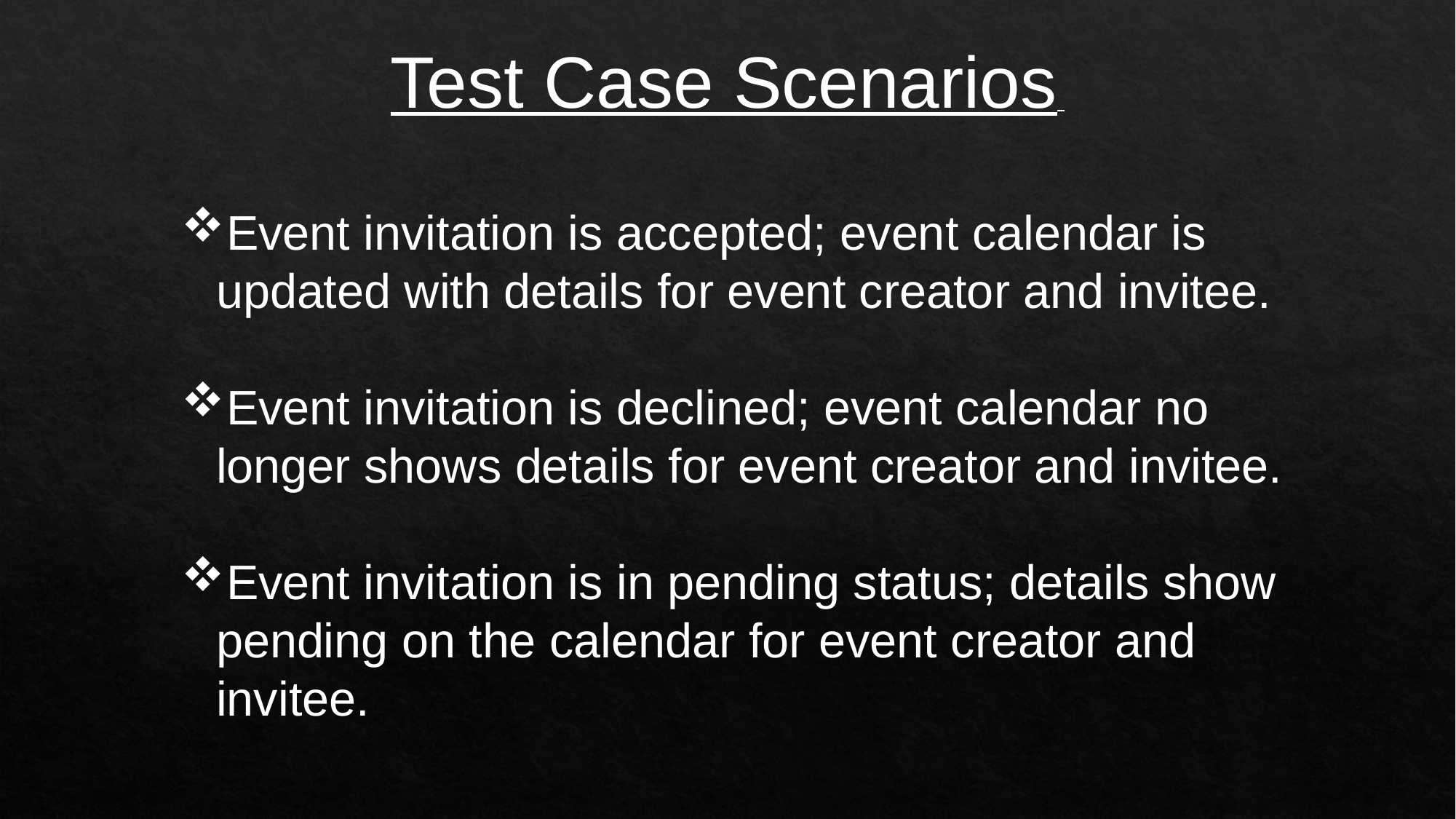

Test Case Scenarios
Event invitation is accepted; event calendar is updated with details for event creator and invitee.

Event invitation is declined; event calendar no longer shows details for event creator and invitee.

Event invitation is in pending status; details show pending on the calendar for event creator and invitee.